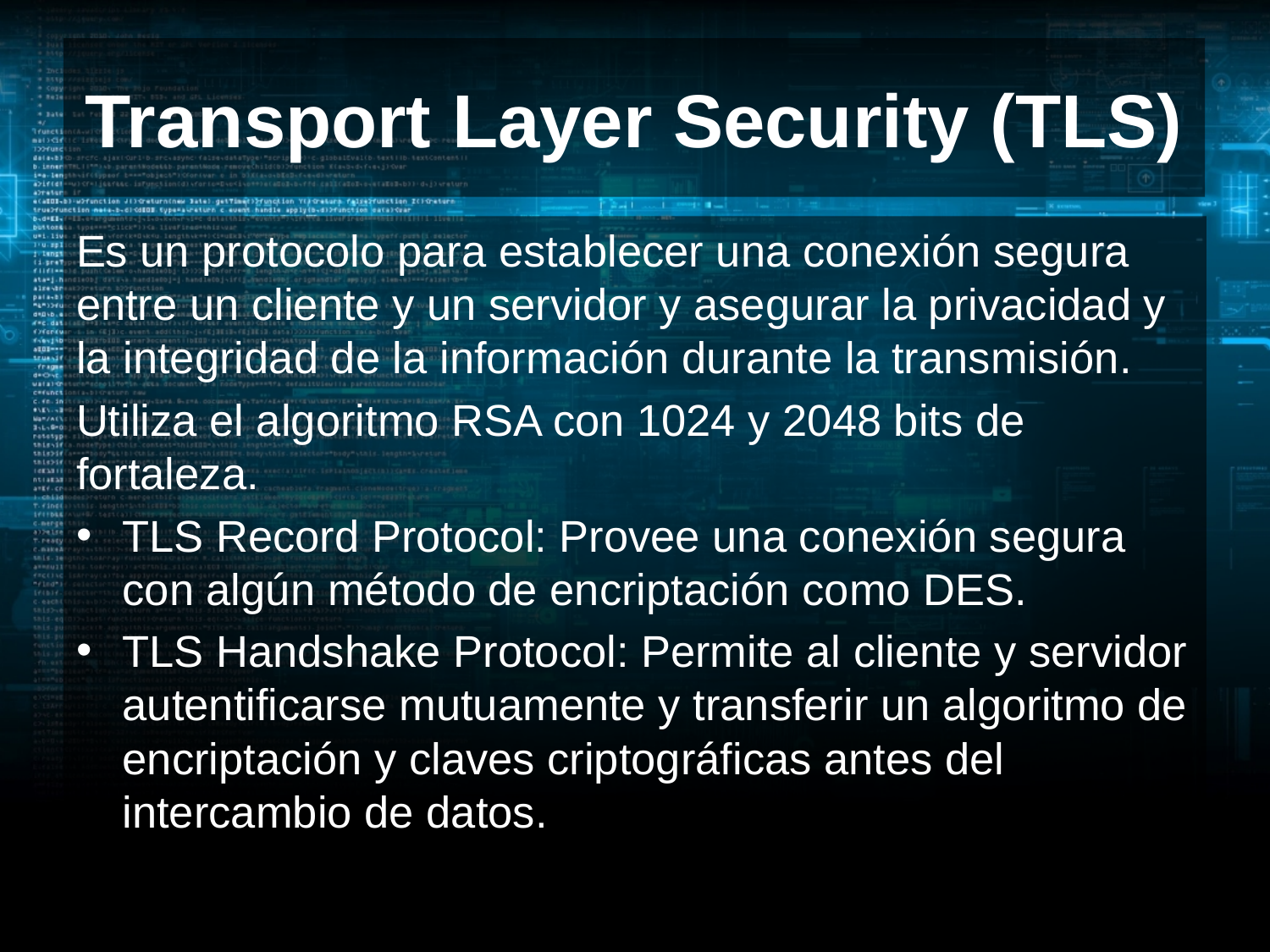

# Transport Layer Security (TLS)
Es un protocolo para establecer una conexión segura entre un cliente y un servidor y asegurar la privacidad y la integridad de la información durante la transmisión.
Utiliza el algoritmo RSA con 1024 y 2048 bits de fortaleza.
TLS Record Protocol: Provee una conexión segura con algún método de encriptación como DES.
TLS Handshake Protocol: Permite al cliente y servidor autentificarse mutuamente y transferir un algoritmo de encriptación y claves criptográficas antes del intercambio de datos.